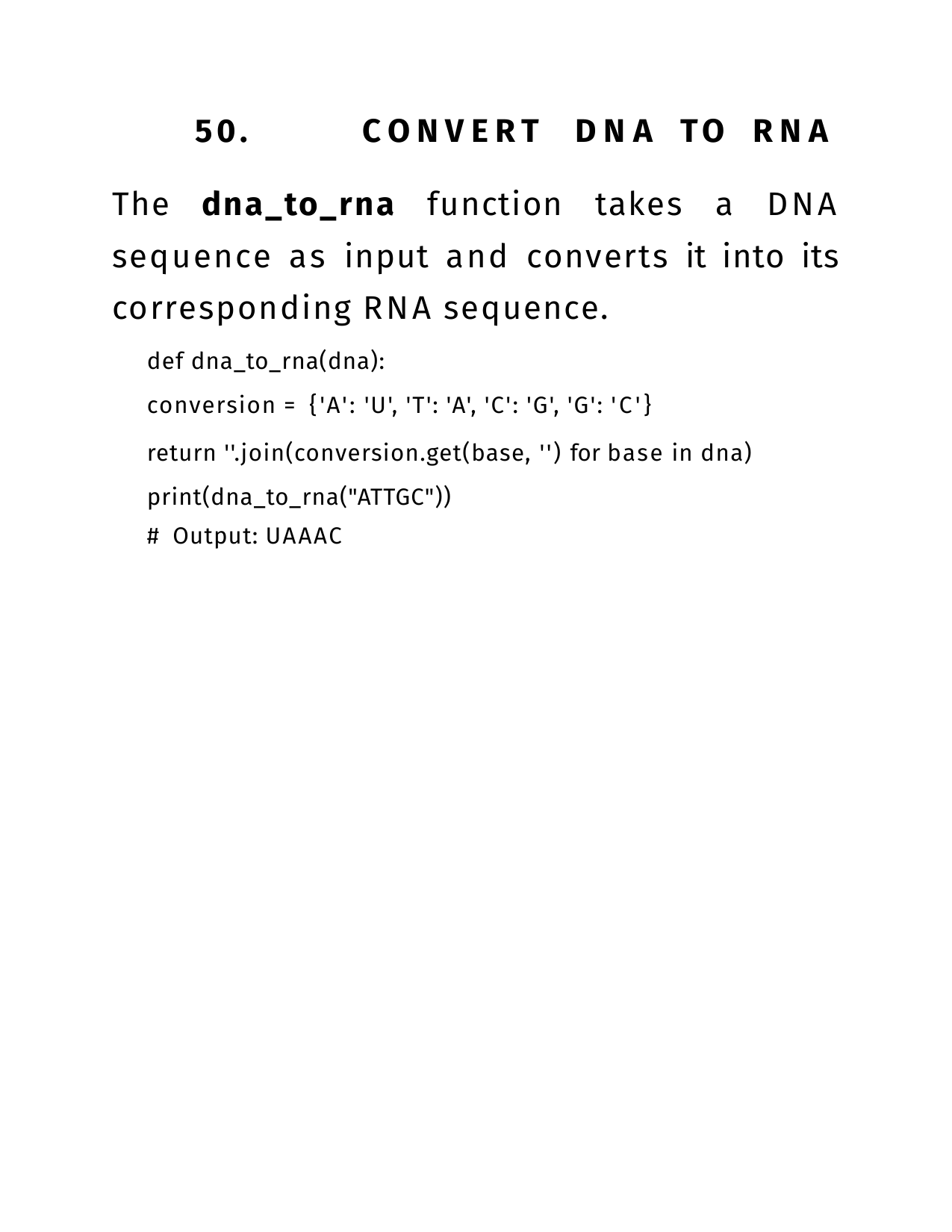

50.	CONVERT	DNA	TO	RNA
The  dna_to_rna  function  takes  a  DNA sequence as input and converts it into its corresponding RNA sequence.
def dna_to_rna(dna):
conversion = {'A': 'U', 'T': 'A', 'C': 'G', 'G': 'C'}
return ''.join(conversion.get(base, '') for base in dna) print(dna_to_rna("ATTGC"))
# Output: UAAAC